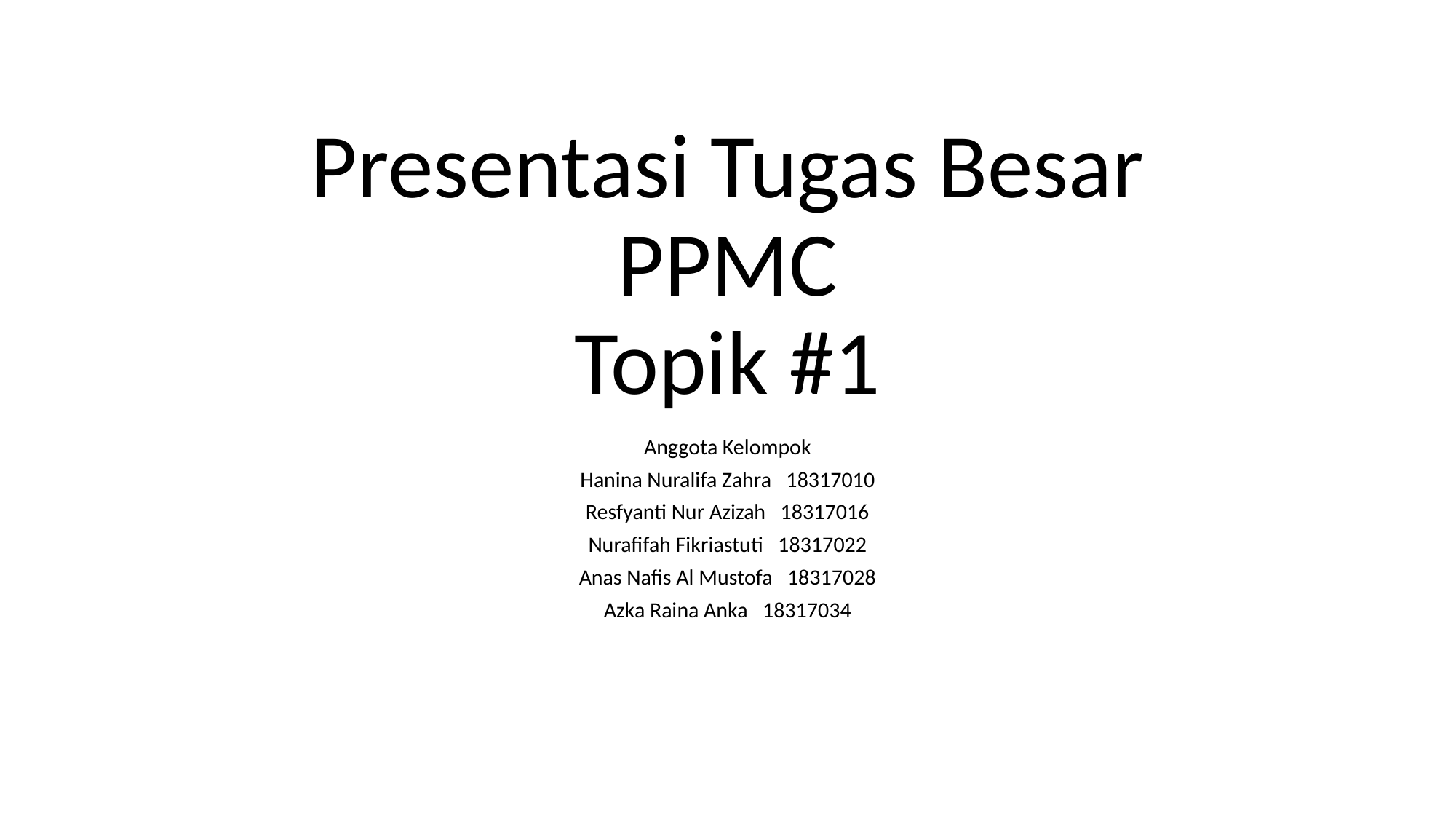

# Presentasi Tugas Besar PPMC Topik #1
Anggota Kelompok
Hanina Nuralifa Zahra   18317010
Resfyanti Nur Azizah   18317016
Nurafifah Fikriastuti   18317022
Anas Nafis Al Mustofa   18317028
Azka Raina Anka   18317034